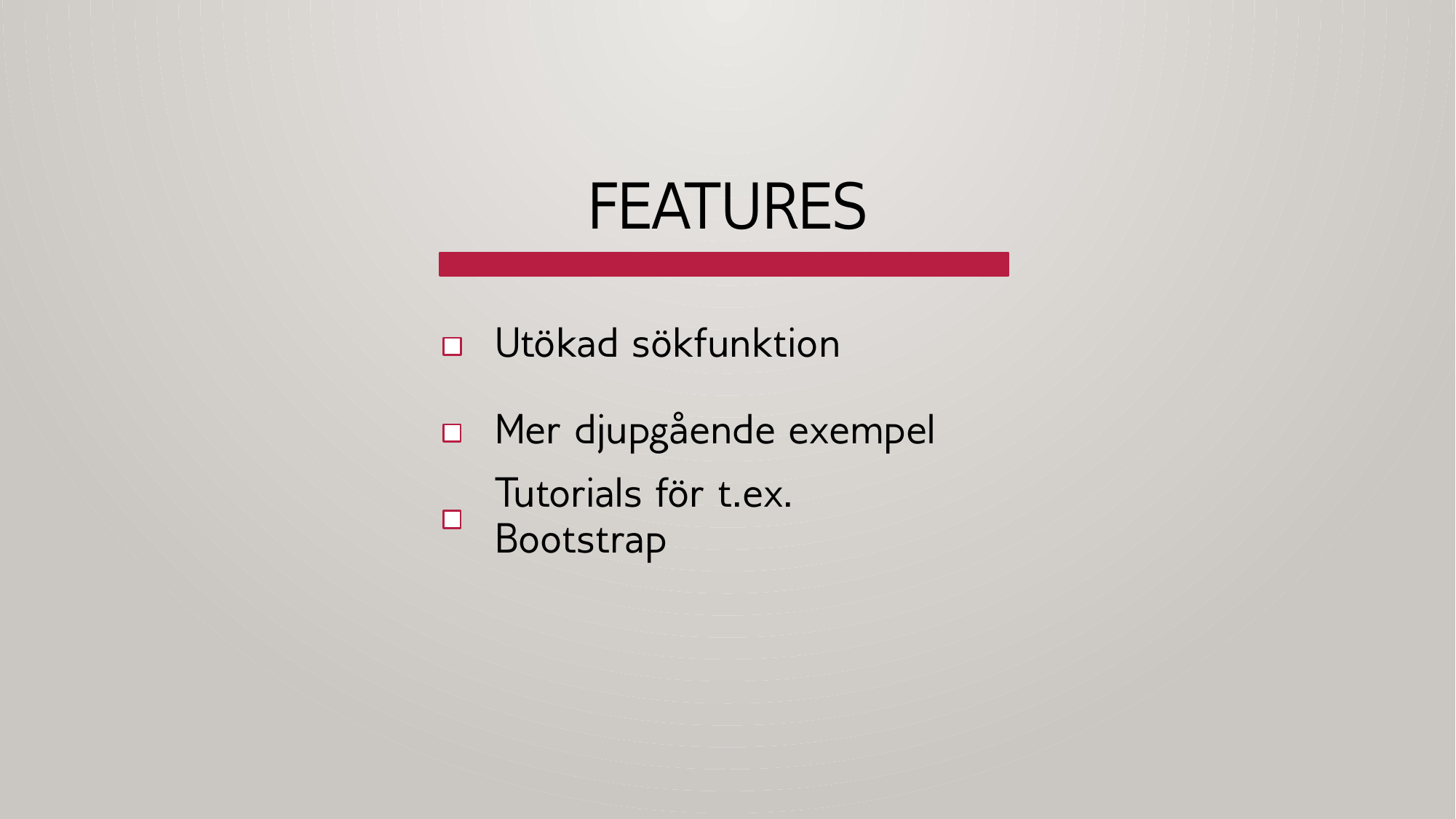

FEATURES
Utökad sökfunktion
Mer djupgående exempel
Tutorials för t.ex. Bootstrap